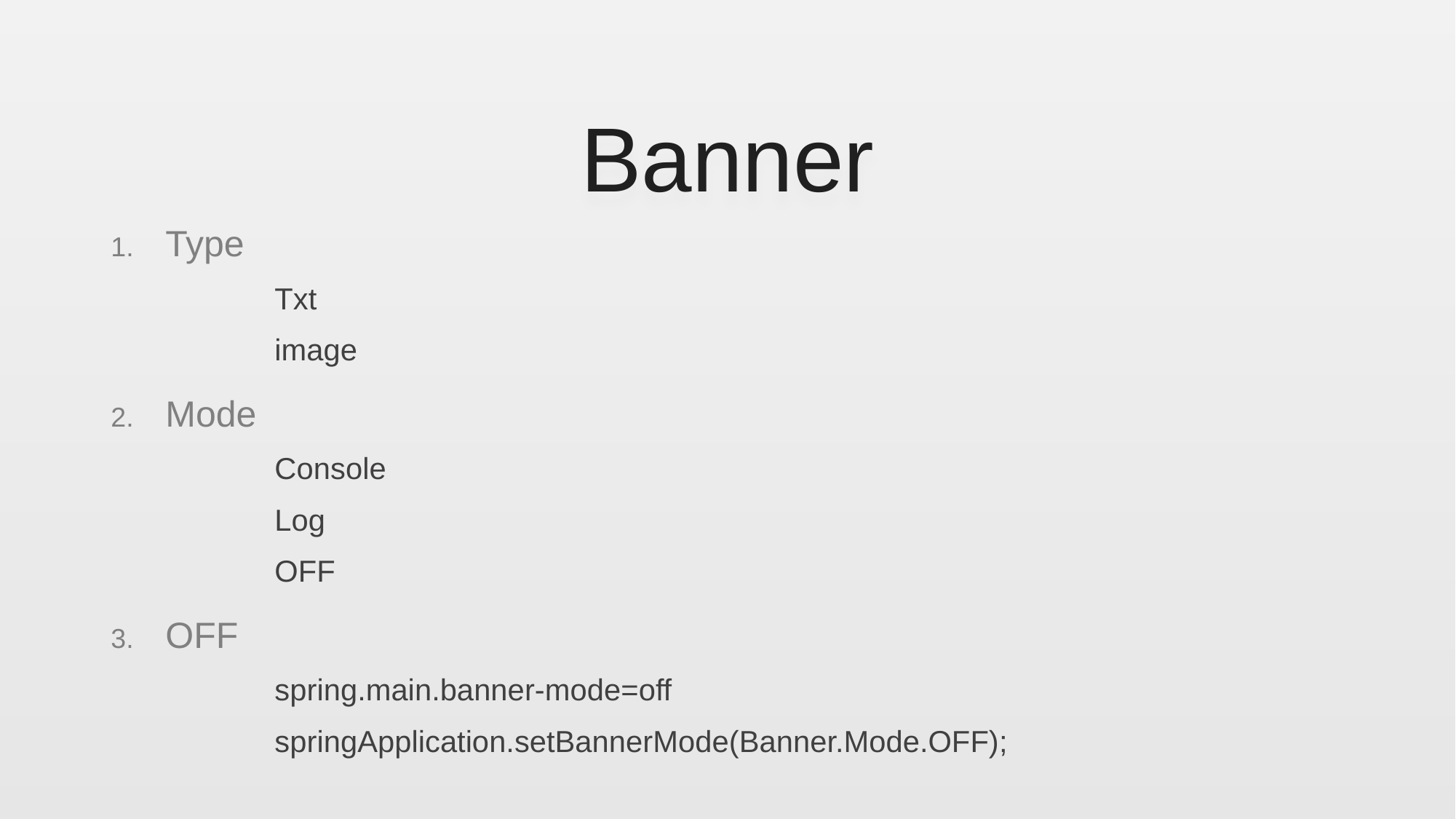

# Banner
Type
	Txt
	image
Mode
	Console
	Log
	OFF
OFF
	spring.main.banner-mode=off
	springApplication.setBannerMode(Banner.Mode.OFF);